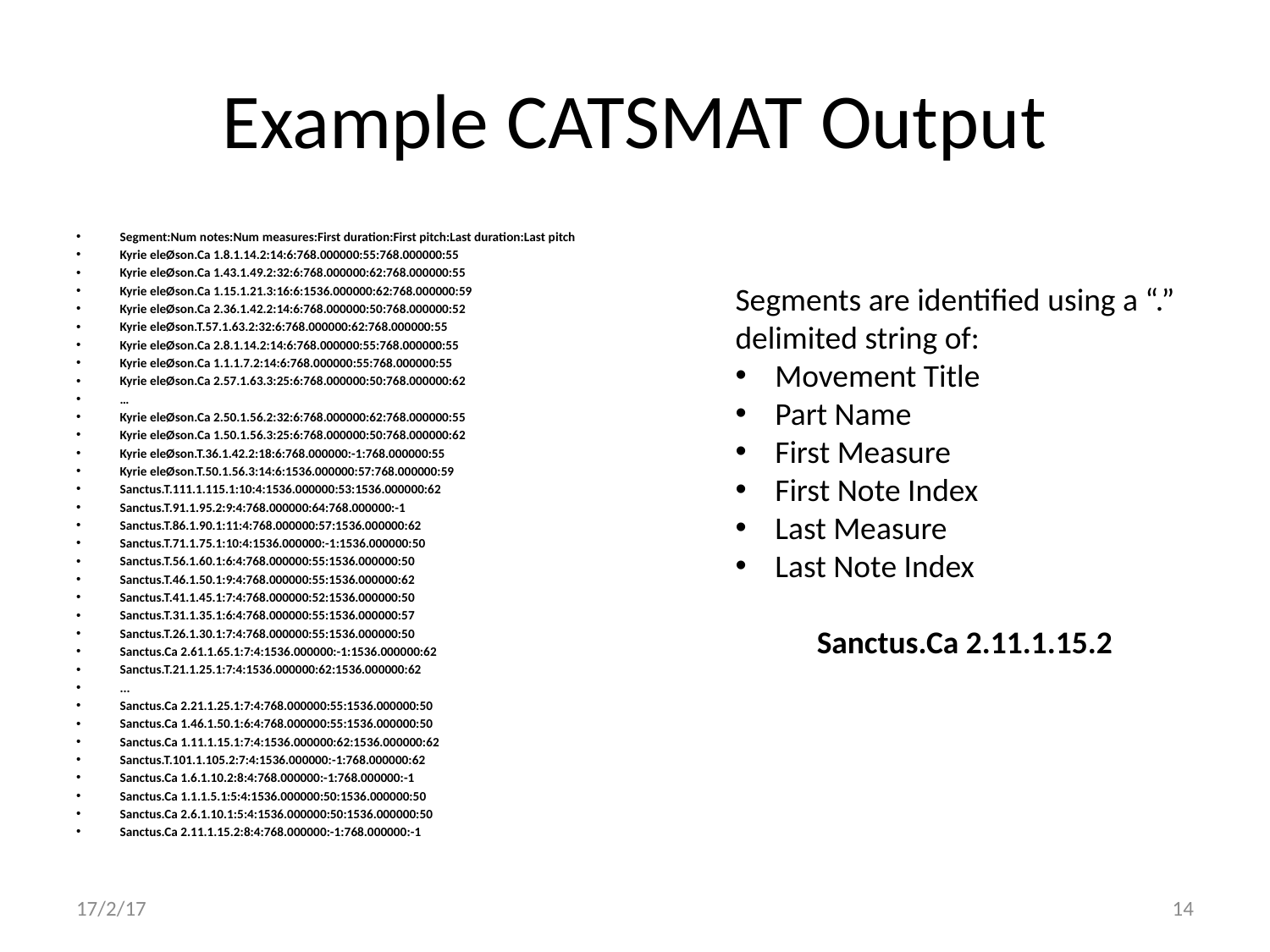

# Example CATSMAT Output
Segment:Num notes:Num measures:First duration:First pitch:Last duration:Last pitch
Kyrie eleØson.Ca 1.8.1.14.2:14:6:768.000000:55:768.000000:55
Kyrie eleØson.Ca 1.43.1.49.2:32:6:768.000000:62:768.000000:55
Kyrie eleØson.Ca 1.15.1.21.3:16:6:1536.000000:62:768.000000:59
Kyrie eleØson.Ca 2.36.1.42.2:14:6:768.000000:50:768.000000:52
Kyrie eleØson.T.57.1.63.2:32:6:768.000000:62:768.000000:55
Kyrie eleØson.Ca 2.8.1.14.2:14:6:768.000000:55:768.000000:55
Kyrie eleØson.Ca 1.1.1.7.2:14:6:768.000000:55:768.000000:55
Kyrie eleØson.Ca 2.57.1.63.3:25:6:768.000000:50:768.000000:62
…
Kyrie eleØson.Ca 2.50.1.56.2:32:6:768.000000:62:768.000000:55
Kyrie eleØson.Ca 1.50.1.56.3:25:6:768.000000:50:768.000000:62
Kyrie eleØson.T.36.1.42.2:18:6:768.000000:-1:768.000000:55
Kyrie eleØson.T.50.1.56.3:14:6:1536.000000:57:768.000000:59
Sanctus.T.111.1.115.1:10:4:1536.000000:53:1536.000000:62
Sanctus.T.91.1.95.2:9:4:768.000000:64:768.000000:-1
Sanctus.T.86.1.90.1:11:4:768.000000:57:1536.000000:62
Sanctus.T.71.1.75.1:10:4:1536.000000:-1:1536.000000:50
Sanctus.T.56.1.60.1:6:4:768.000000:55:1536.000000:50
Sanctus.T.46.1.50.1:9:4:768.000000:55:1536.000000:62
Sanctus.T.41.1.45.1:7:4:768.000000:52:1536.000000:50
Sanctus.T.31.1.35.1:6:4:768.000000:55:1536.000000:57
Sanctus.T.26.1.30.1:7:4:768.000000:55:1536.000000:50
Sanctus.Ca 2.61.1.65.1:7:4:1536.000000:-1:1536.000000:62
Sanctus.T.21.1.25.1:7:4:1536.000000:62:1536.000000:62
...
Sanctus.Ca 2.21.1.25.1:7:4:768.000000:55:1536.000000:50
Sanctus.Ca 1.46.1.50.1:6:4:768.000000:55:1536.000000:50
Sanctus.Ca 1.11.1.15.1:7:4:1536.000000:62:1536.000000:62
Sanctus.T.101.1.105.2:7:4:1536.000000:-1:768.000000:62
Sanctus.Ca 1.6.1.10.2:8:4:768.000000:-1:768.000000:-1
Sanctus.Ca 1.1.1.5.1:5:4:1536.000000:50:1536.000000:50
Sanctus.Ca 2.6.1.10.1:5:4:1536.000000:50:1536.000000:50
Sanctus.Ca 2.11.1.15.2:8:4:768.000000:-1:768.000000:-1
Segments are identified using a “.” delimited string of:
Movement Title
Part Name
First Measure
First Note Index
Last Measure
Last Note Index

Sanctus.Ca 2.11.1.15.2
17/2/17
14